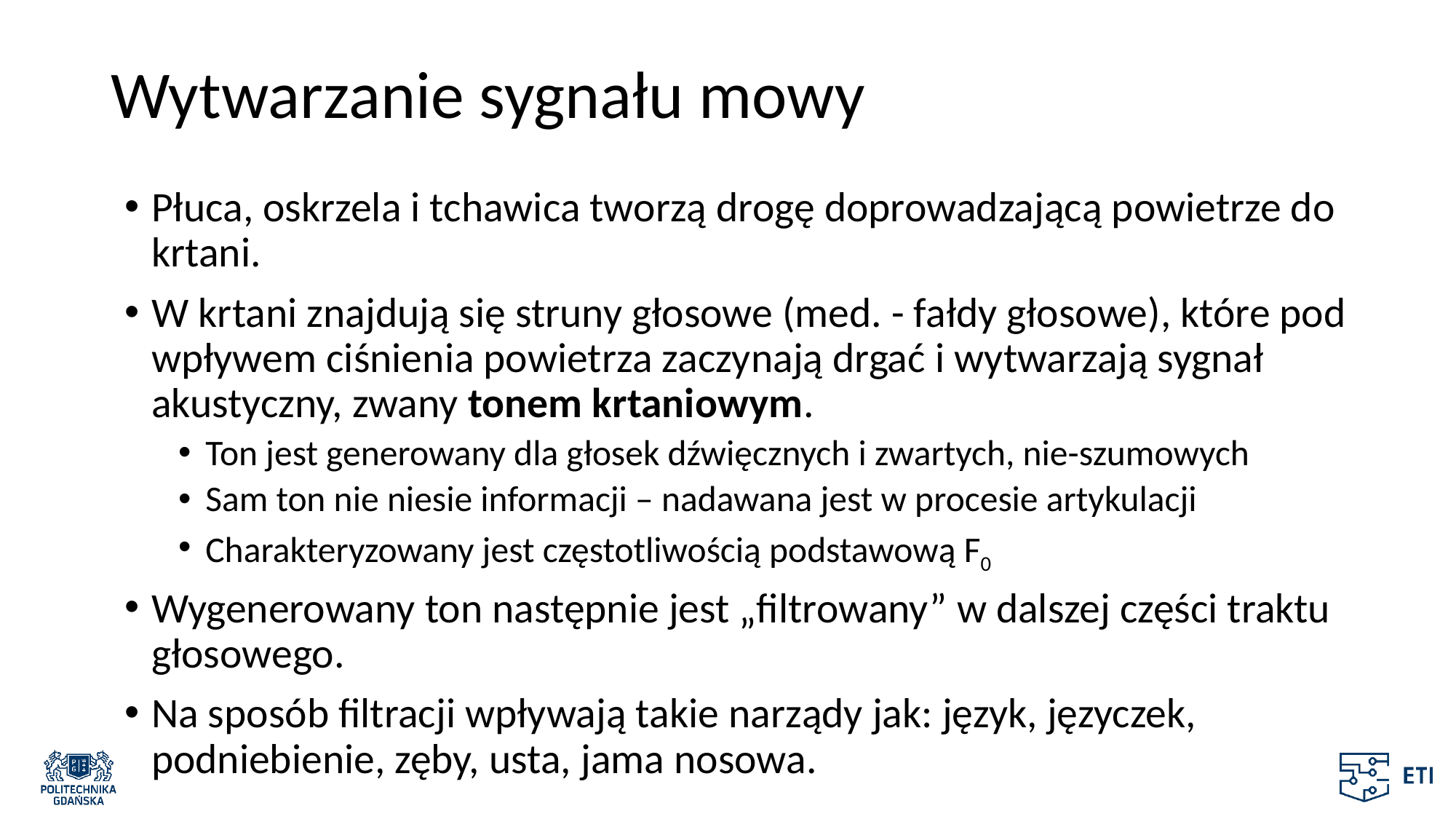

# Wytwarzanie sygnału mowy
Płuca, oskrzela i tchawica tworzą drogę doprowadzającą powietrze do krtani.
W krtani znajdują się struny głosowe (med. - fałdy głosowe), które pod wpływem ciśnienia powietrza zaczynają drgać i wytwarzają sygnał akustyczny, zwany tonem krtaniowym.
Ton jest generowany dla głosek dźwięcznych i zwartych, nie-szumowych
Sam ton nie niesie informacji – nadawana jest w procesie artykulacji
Charakteryzowany jest częstotliwością podstawową F0
Wygenerowany ton następnie jest „filtrowany” w dalszej części traktu głosowego.
Na sposób filtracji wpływają takie narządy jak: język, języczek,  podniebienie, zęby, usta, jama nosowa.